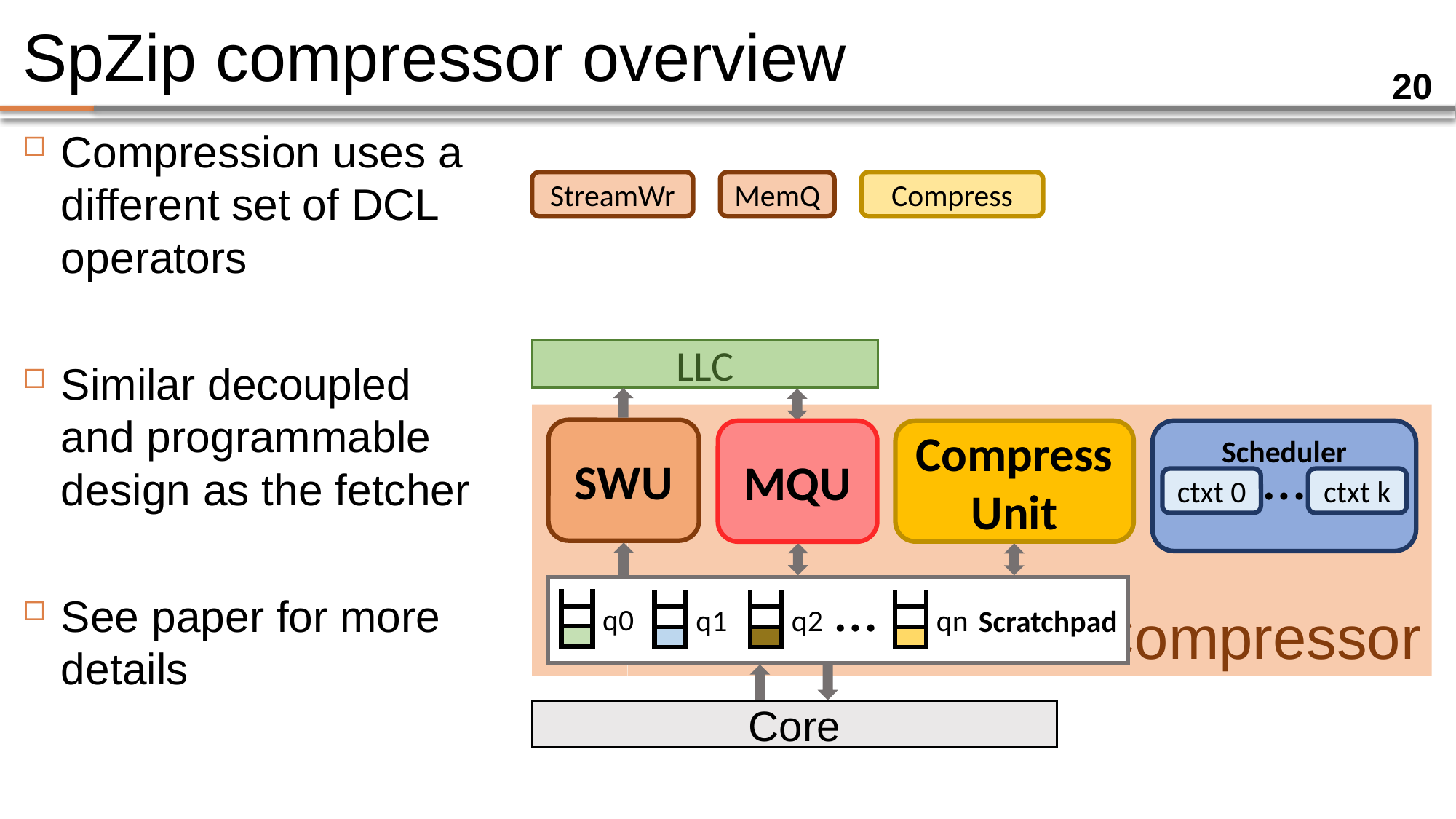

# SpZip compressor overview
20
Compression uses a different set of DCL operators

Similar decoupled and programmable design as the fetcher

See paper for more details
StreamWr
MemQ
Compress
LLC

Compressor
SWU
Compress
Unit
Scheduler
…
ctxt 0
ctxt k
MQU

…
Scratchpad
q0

q1

q2

qn

Core